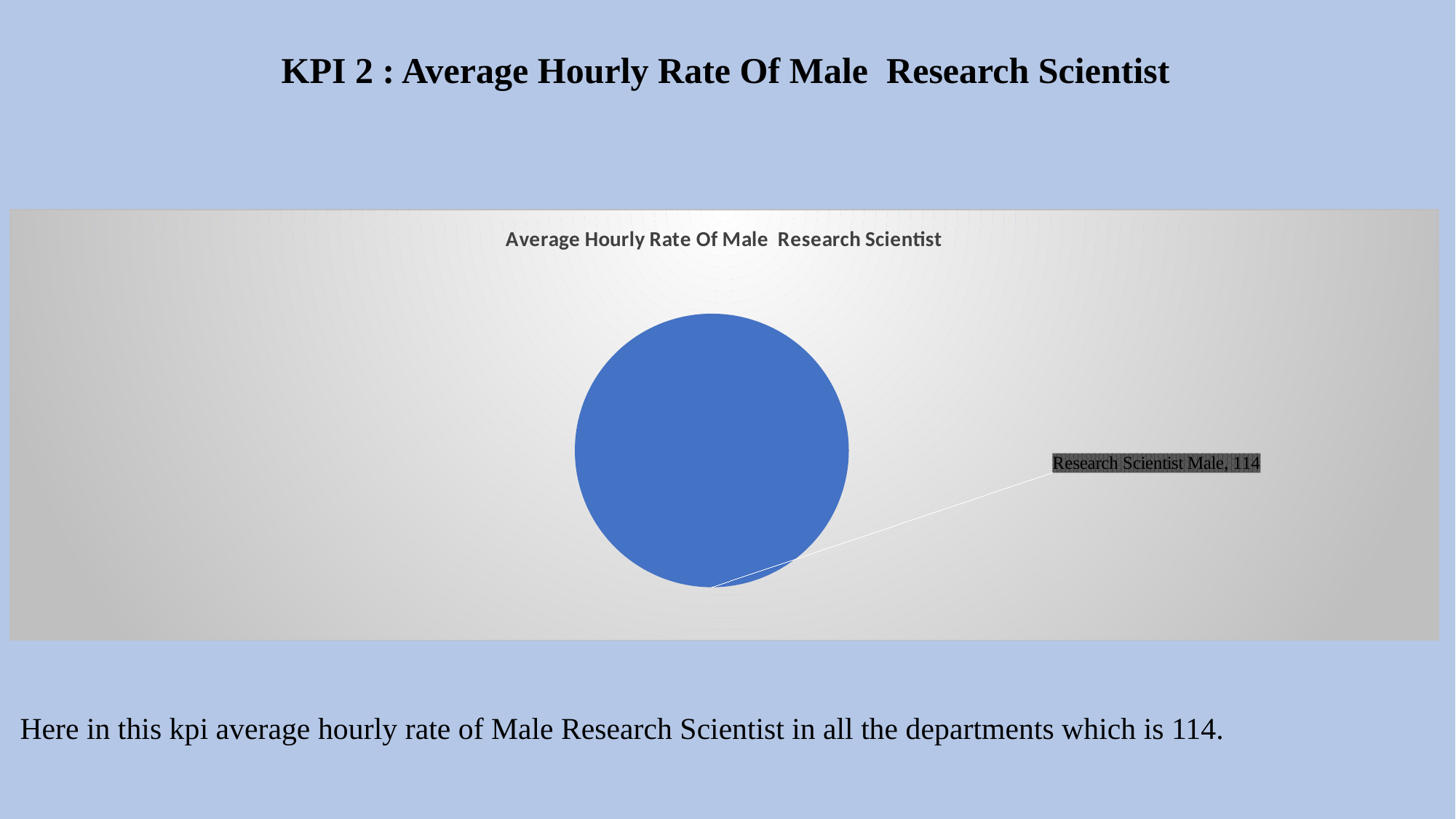

# KPI 2 : Average Hourly Rate Of Male  Research Scientist

[unsupported chart]

Here in this kpi average hourly rate of Male Research Scientist in all the departments which is 114.